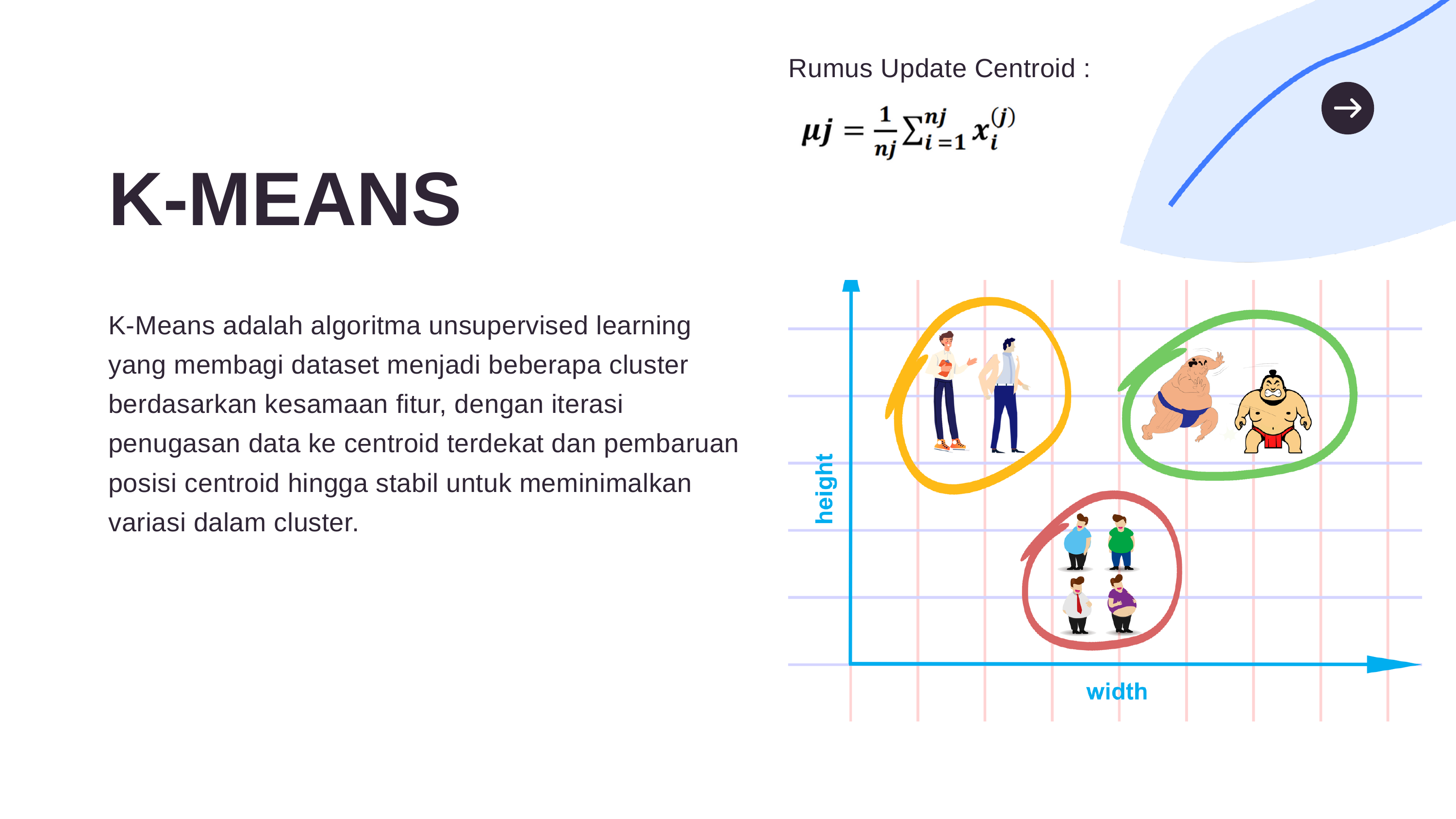

Rumus Update Centroid :

K-MEANS

K-Means adalah algoritma unsupervised learning yang membagi dataset menjadi beberapa cluster berdasarkan kesamaan fitur, dengan iterasi penugasan data ke centroid terdekat dan pembaruan posisi centroid hingga stabil untuk meminimalkan variasi dalam cluster.